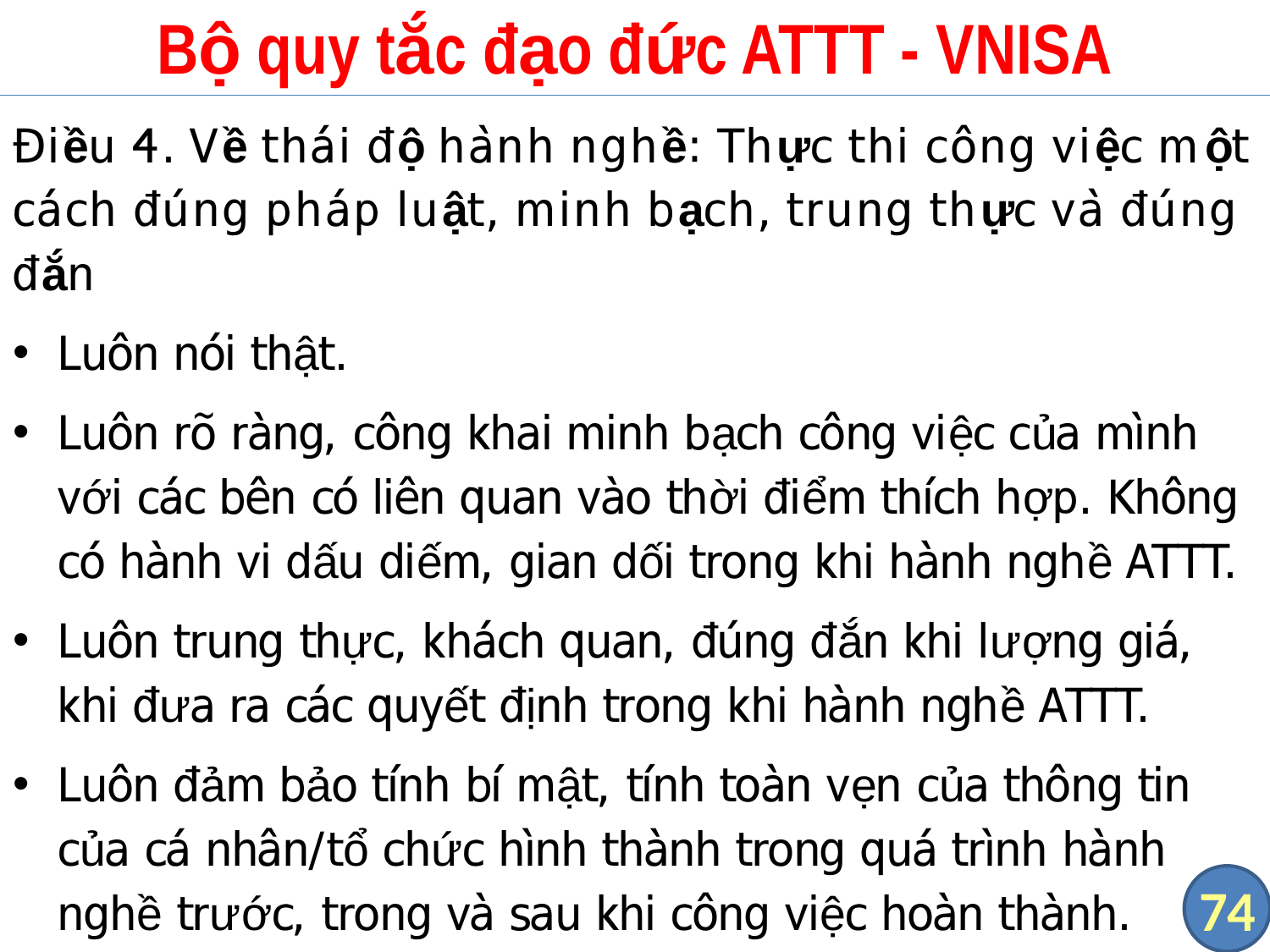

# Bộ quy tắc đạo đức ATTT - VNISA
Điều 4. Về thái độ hành nghề: Thực thi công việc một cách đúng pháp luật, minh bạch, trung thực và đúng đắn
Luôn nói thật.
Luôn rõ ràng, công khai minh bạch công việc của mình với các bên có liên quan vào thời điểm thích hợp. Không có hành vi dấu diếm, gian dối trong khi hành nghề ATTT.
Luôn trung thực, khách quan, đúng đắn khi lượng giá, khi đưa ra các quyết định trong khi hành nghề ATTT.
Luôn đảm bảo tính bí mật, tính toàn vẹn của thông tin của cá nhân/tổ chức hình thành trong quá trình hành nghề trước, trong và sau khi công việc hoàn thành.
74